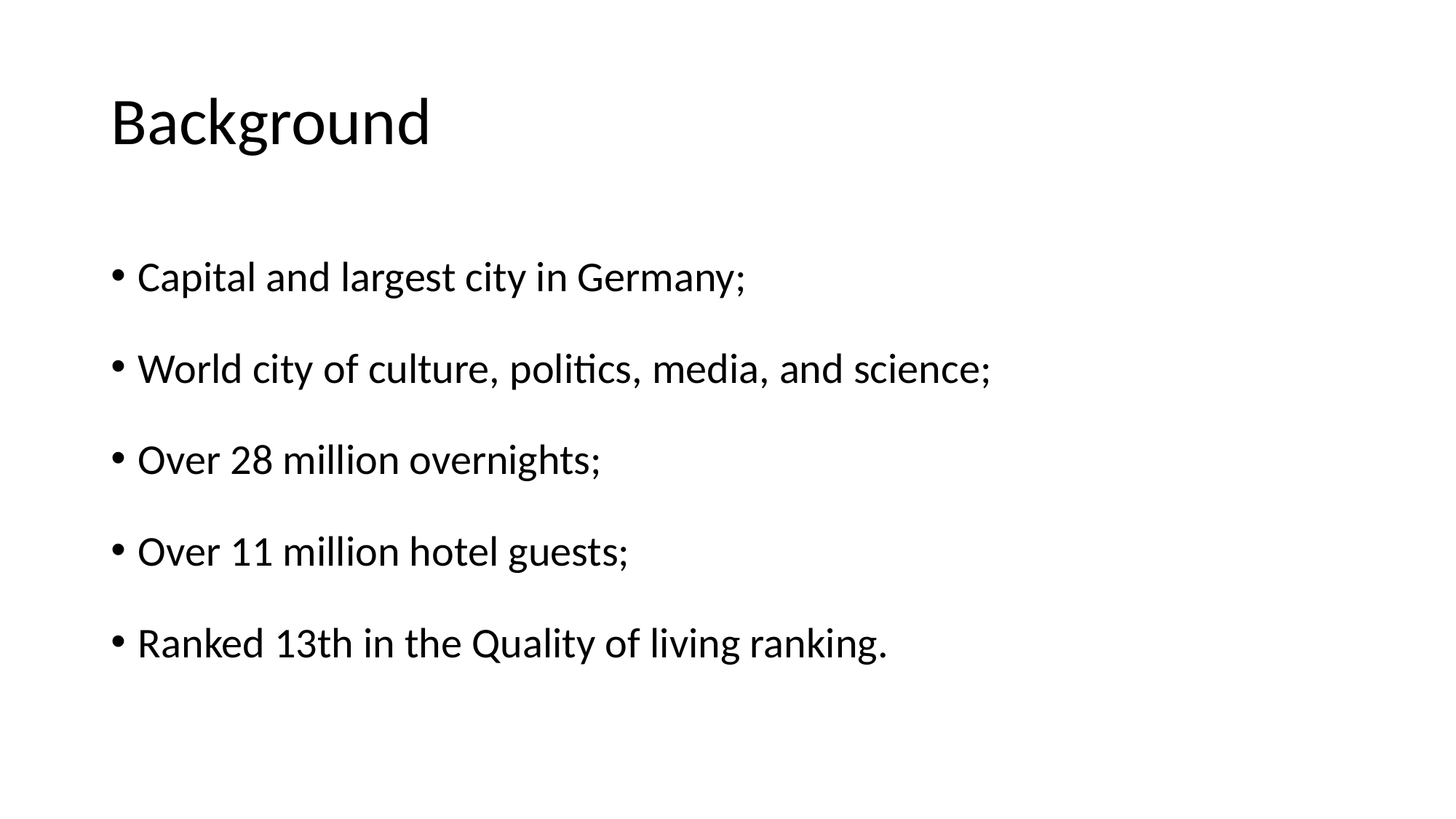

# Background
Capital and largest city in Germany;
World city of culture, politics, media, and science;
Over 28 million overnights;
Over 11 million hotel guests;
Ranked 13th in the Quality of living ranking.